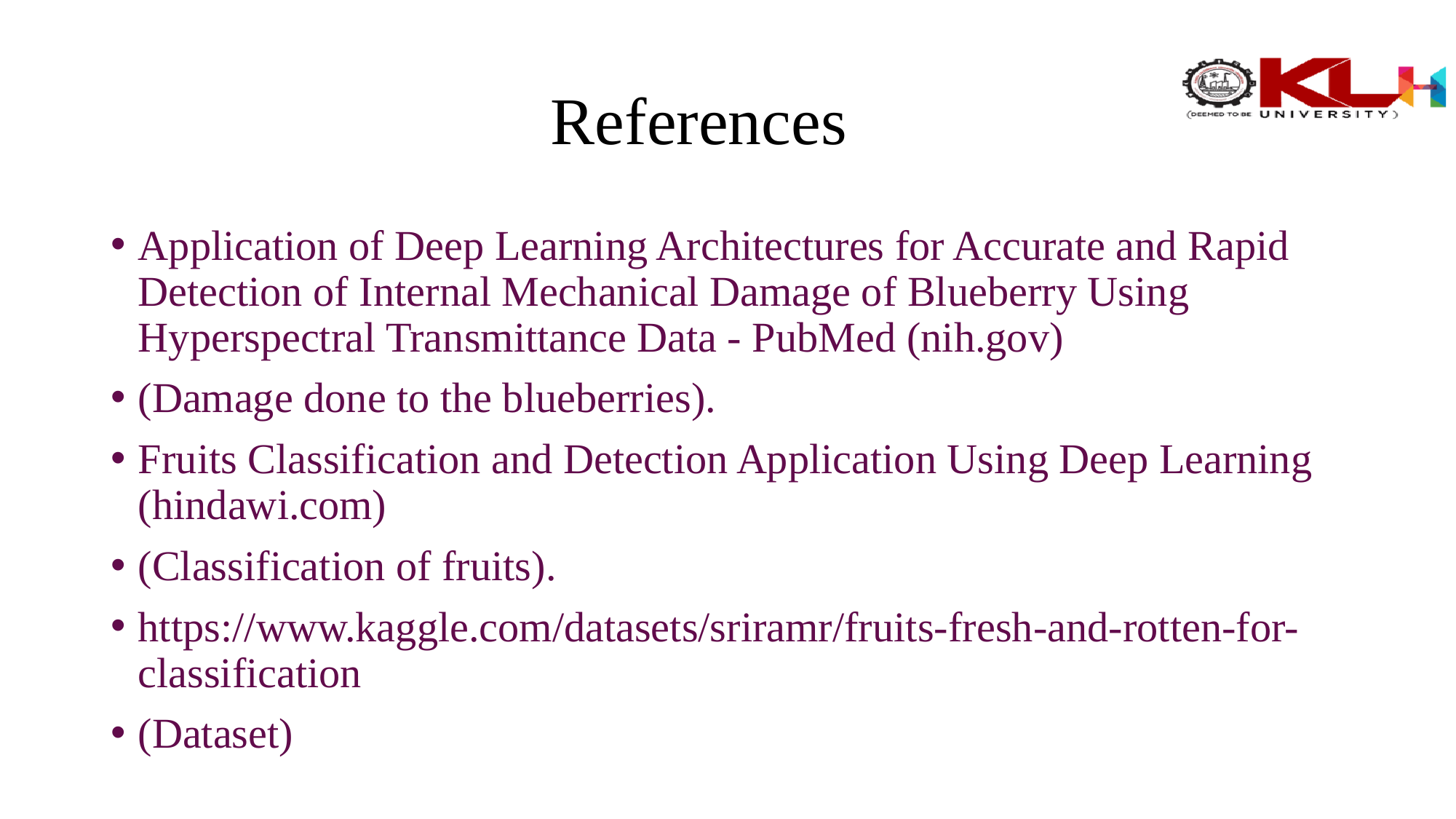

# References
Application of Deep Learning Architectures for Accurate and Rapid Detection of Internal Mechanical Damage of Blueberry Using Hyperspectral Transmittance Data - PubMed (nih.gov)
(Damage done to the blueberries).
Fruits Classification and Detection Application Using Deep Learning (hindawi.com)
(Classification of fruits).
https://www.kaggle.com/datasets/sriramr/fruits-fresh-and-rotten-for-classification
(Dataset)